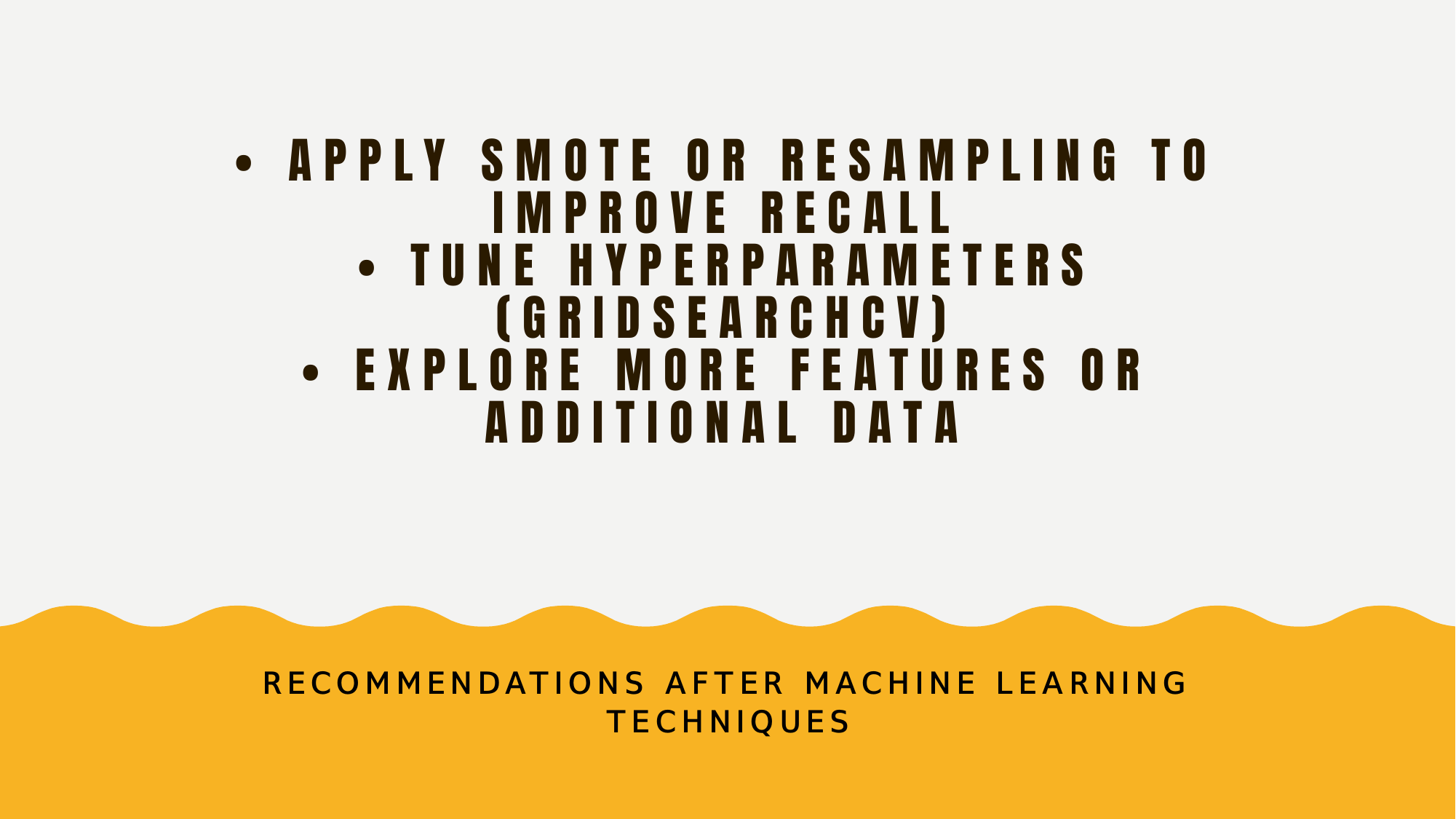

# • Apply SMOTE or resampling to improve recall • Tune hyperparameters (GridSearchCV) • Explore more features or additional data

Recommendations after Machine Learning Techniques